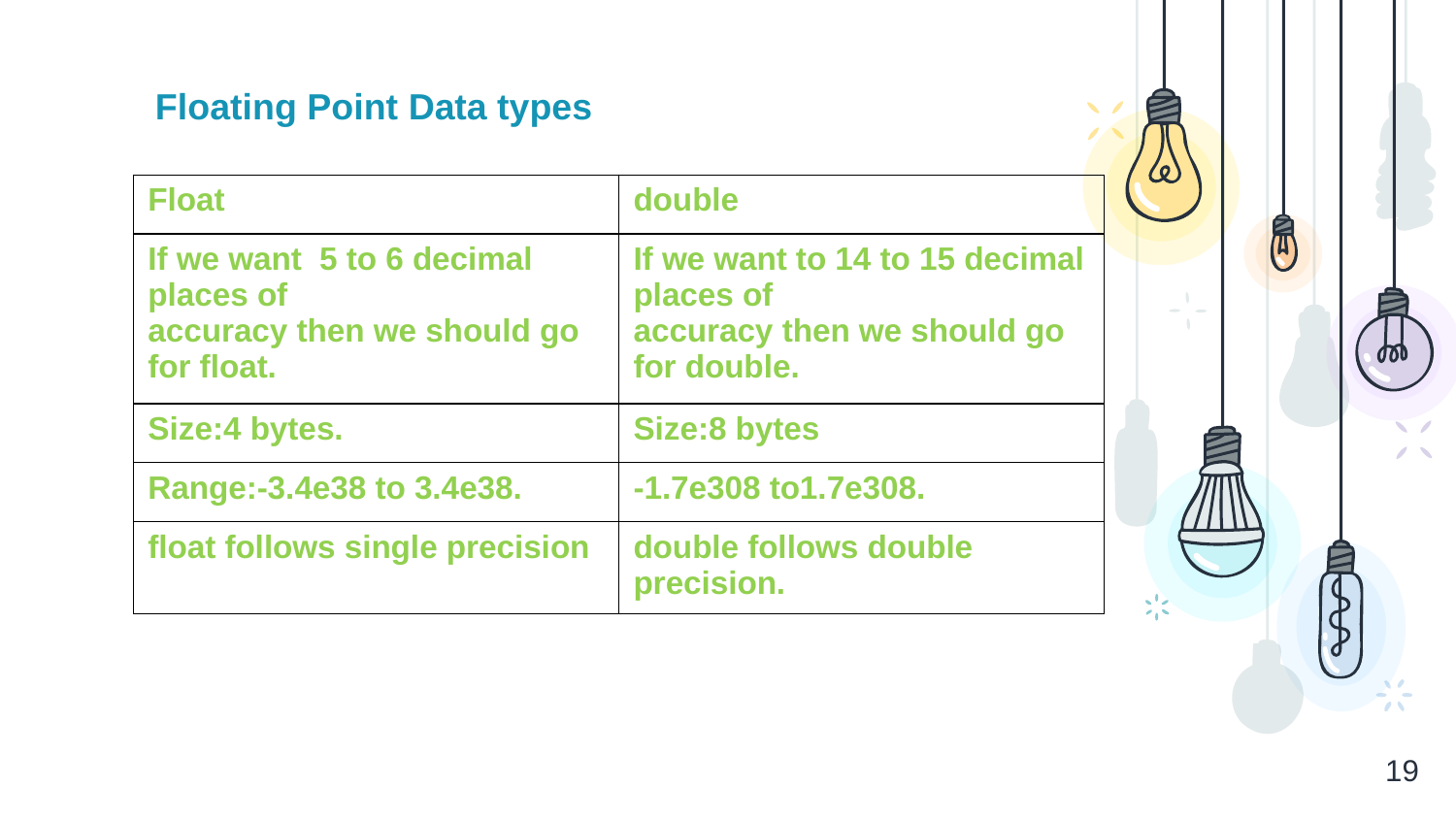

Floating Point Data types:

| Float | double |
| --- | --- |
| If we want 5 to 6 decimal places of accuracy then we should go for float. | If we want to 14 to 15 decimal places of accuracy then we should go for double. |
| Size:4 bytes. | Size:8 bytes |
| Range:-3.4e38 to 3.4e38. | -1.7e308 to1.7e308. |
| float follows single precision | double follows double precision. |
19